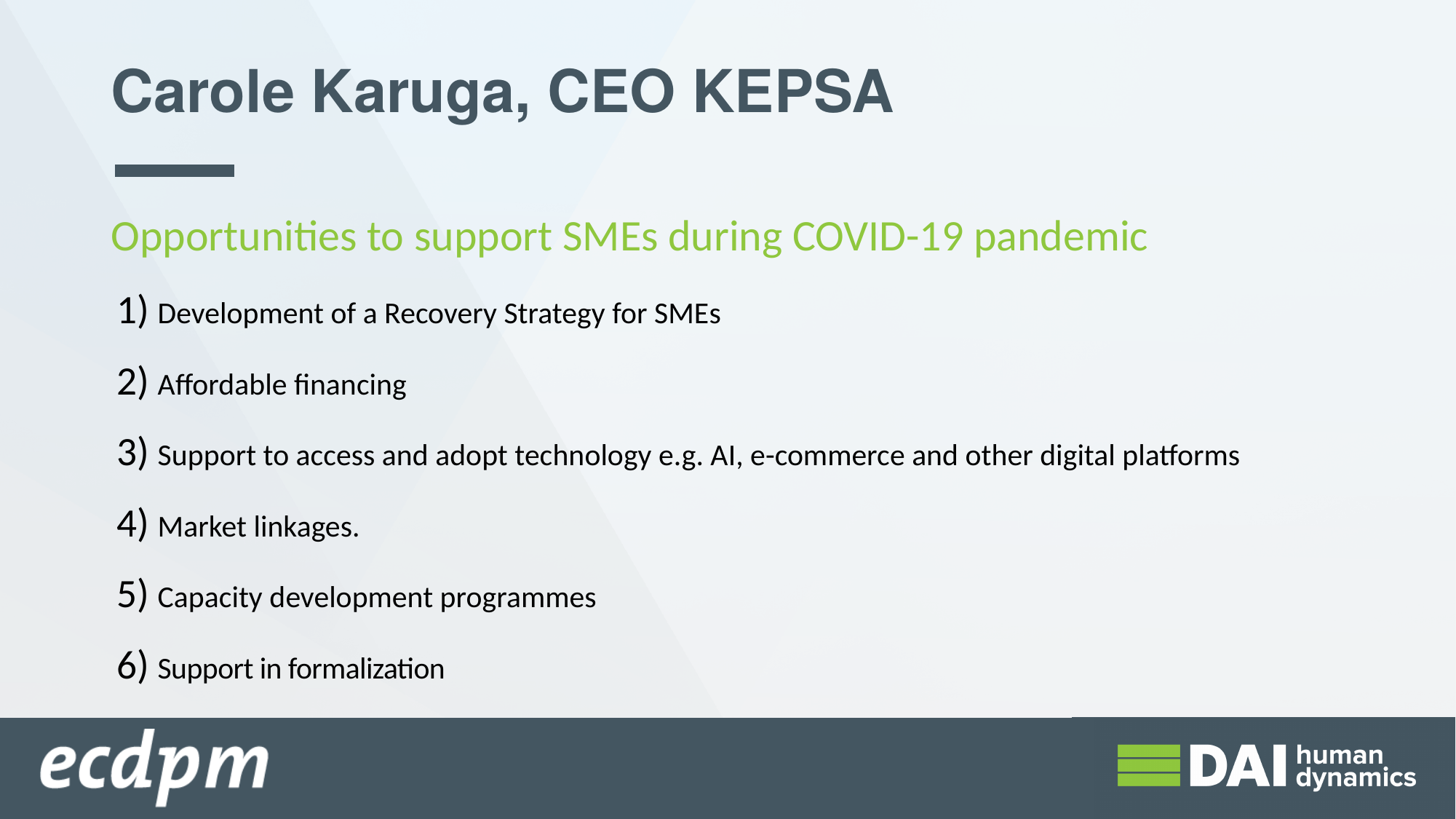

Carole Karuga, CEO KEPSA

Opportunities to support SMEs during COVID-19 pandemic
Development of a Recovery Strategy for SMEs
Affordable financing
Support to access and adopt technology e.g. AI, e-commerce and other digital platforms
Market linkages.
Capacity development programmes
Support in formalization